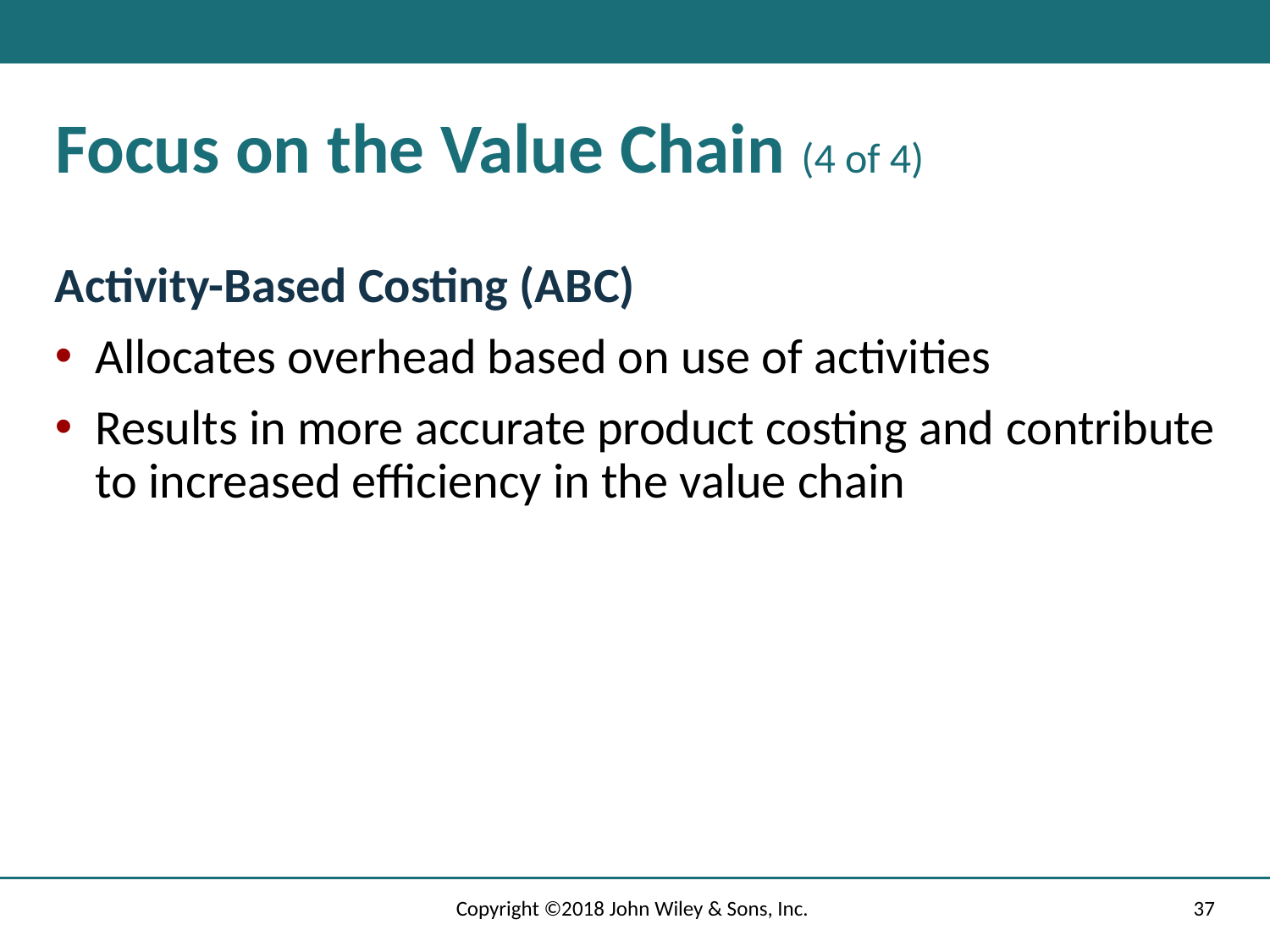

# Focus on the Value Chain (4 of 4)
Activity-Based Costing (A B C)
Allocates overhead based on use of activities
Results in more accurate product costing and contribute to increased efficiency in the value chain
Copyright ©2018 John Wiley & Sons, Inc.
37